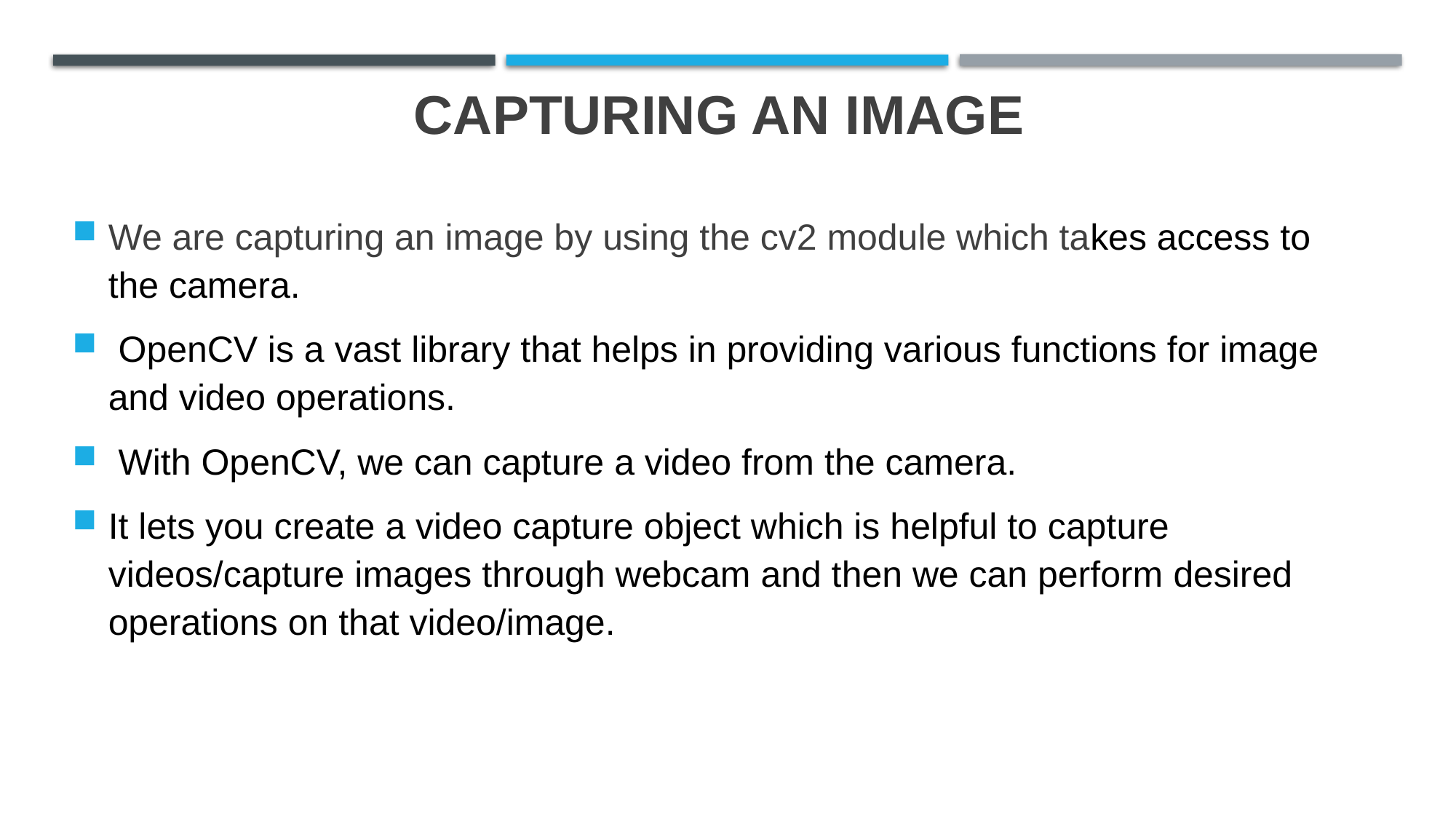

# Capturing an image

We are capturing an image by using the cv2 module which takes access to the camera.
 OpenCV is a vast library that helps in providing various functions for image and video operations.
 With OpenCV, we can capture a video from the camera.
It lets you create a video capture object which is helpful to capture videos/capture images through webcam and then we can perform desired operations on that video/image.